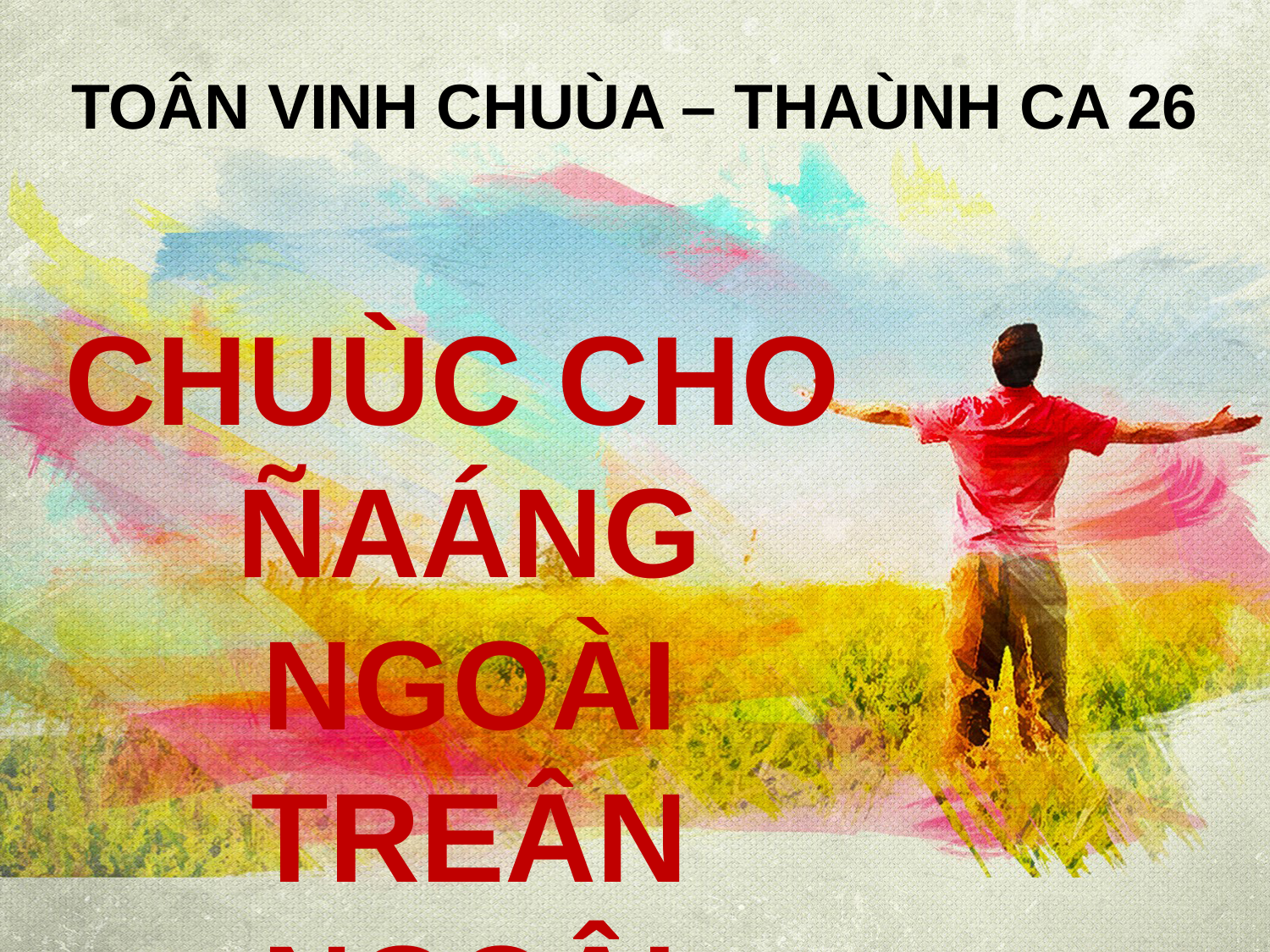

TOÂN VINH CHUÙA – THAÙNH CA 26
CHUÙC CHO
ÑAÁNG NGOÀI TREÂN NGOÂI